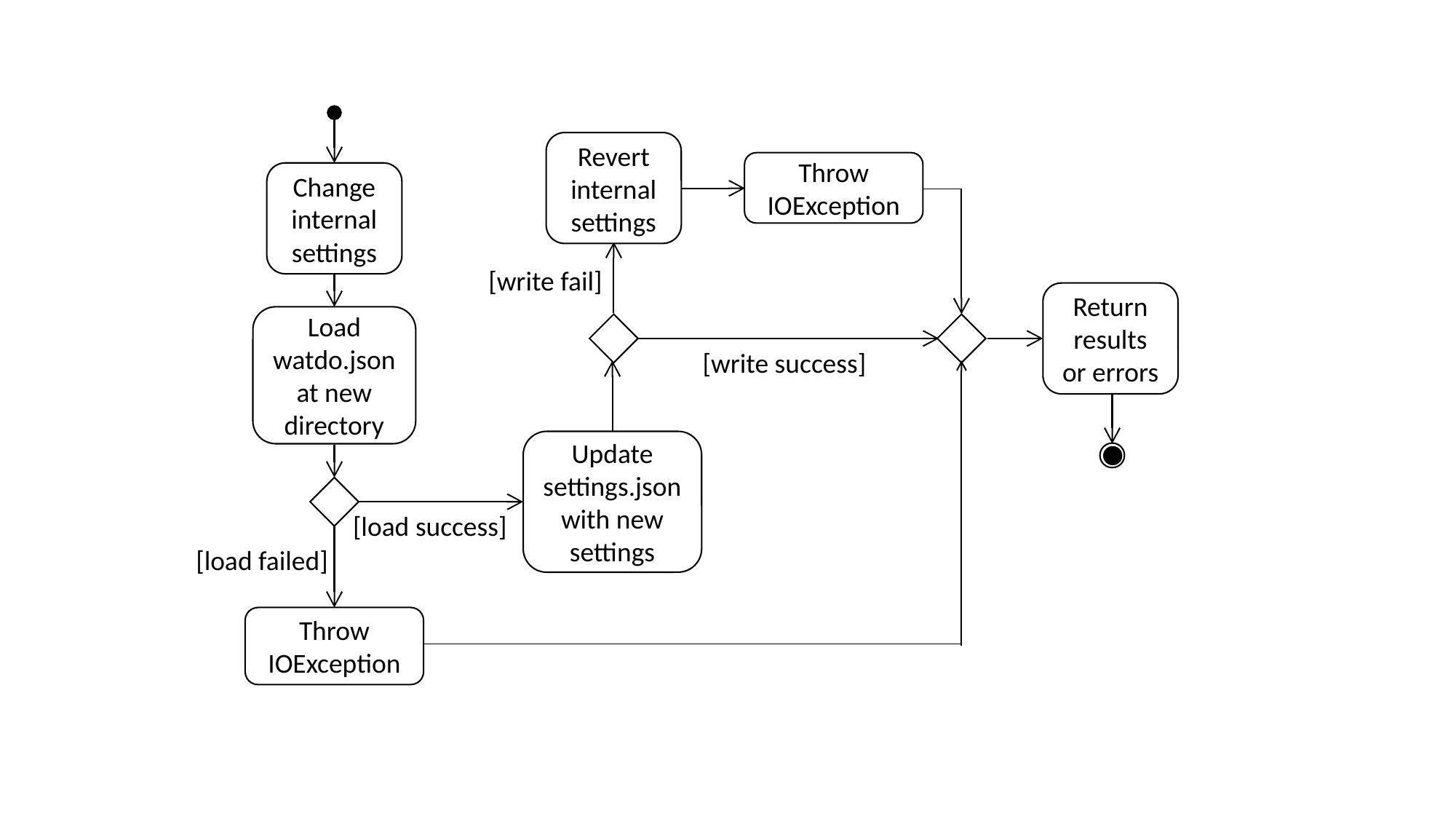

Revert internal settings
Throw IOException
Change internal settings
[write fail]
Return results or errors
Load watdo.json at new directory

[write success]
Update settings.json with new settings

[load success]
[load failed]
Throw IOException